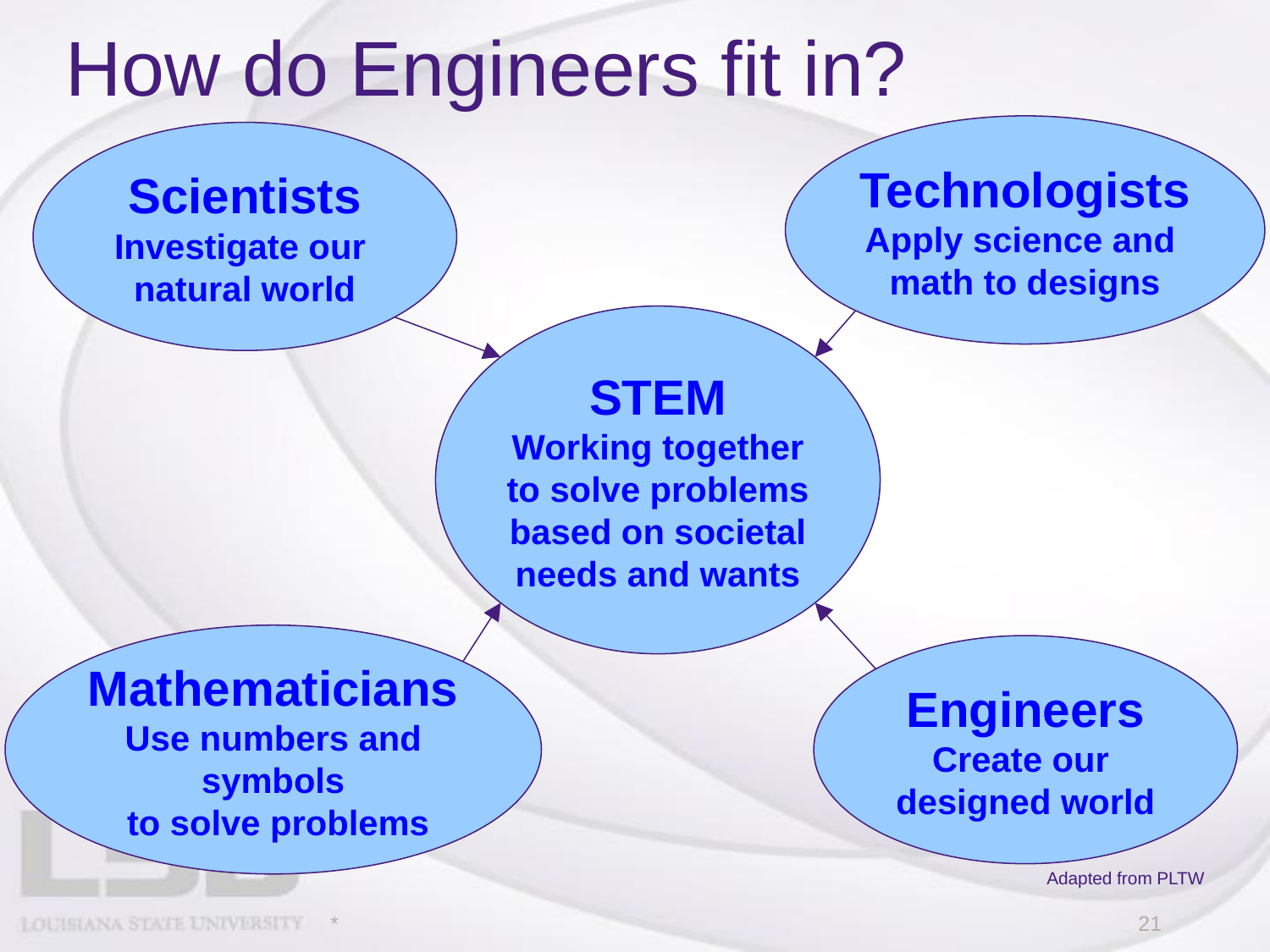

# How do Engineers fit in?
Technologists
Apply science and
math to designs
Scientists
Investigate our
natural world
STEM
Working together
to solve problems
based on societal
needs and wants
Mathematicians
Use numbers and symbols
 to solve problems
Engineers
Create our
designed world
Adapted from PLTW
*
21